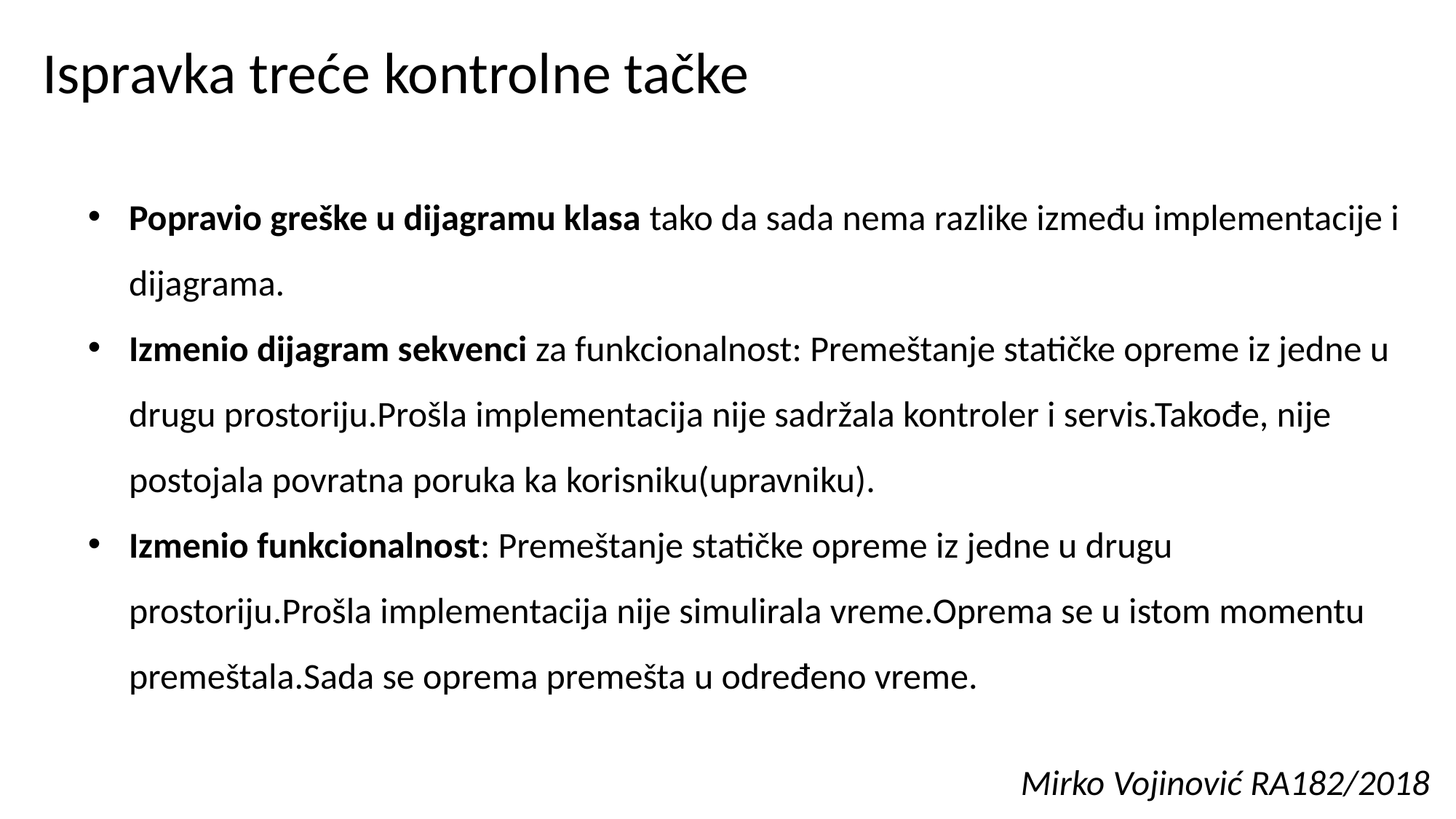

# Ispravka treće kontrolne tačke
Popravio greške u dijagramu klasa tako da sada nema razlike između implementacije i dijagrama.
Izmenio dijagram sekvenci za funkcionalnost: Premeštanje statičke opreme iz jedne u drugu prostoriju.Prošla implementacija nije sadržala kontroler i servis.Takođe, nije postojala povratna poruka ka korisniku(upravniku).
Izmenio funkcionalnost: Premeštanje statičke opreme iz jedne u drugu prostoriju.Prošla implementacija nije simulirala vreme.Oprema se u istom momentu premeštala.Sada se oprema premešta u određeno vreme.
Mirko Vojinović RA182/2018